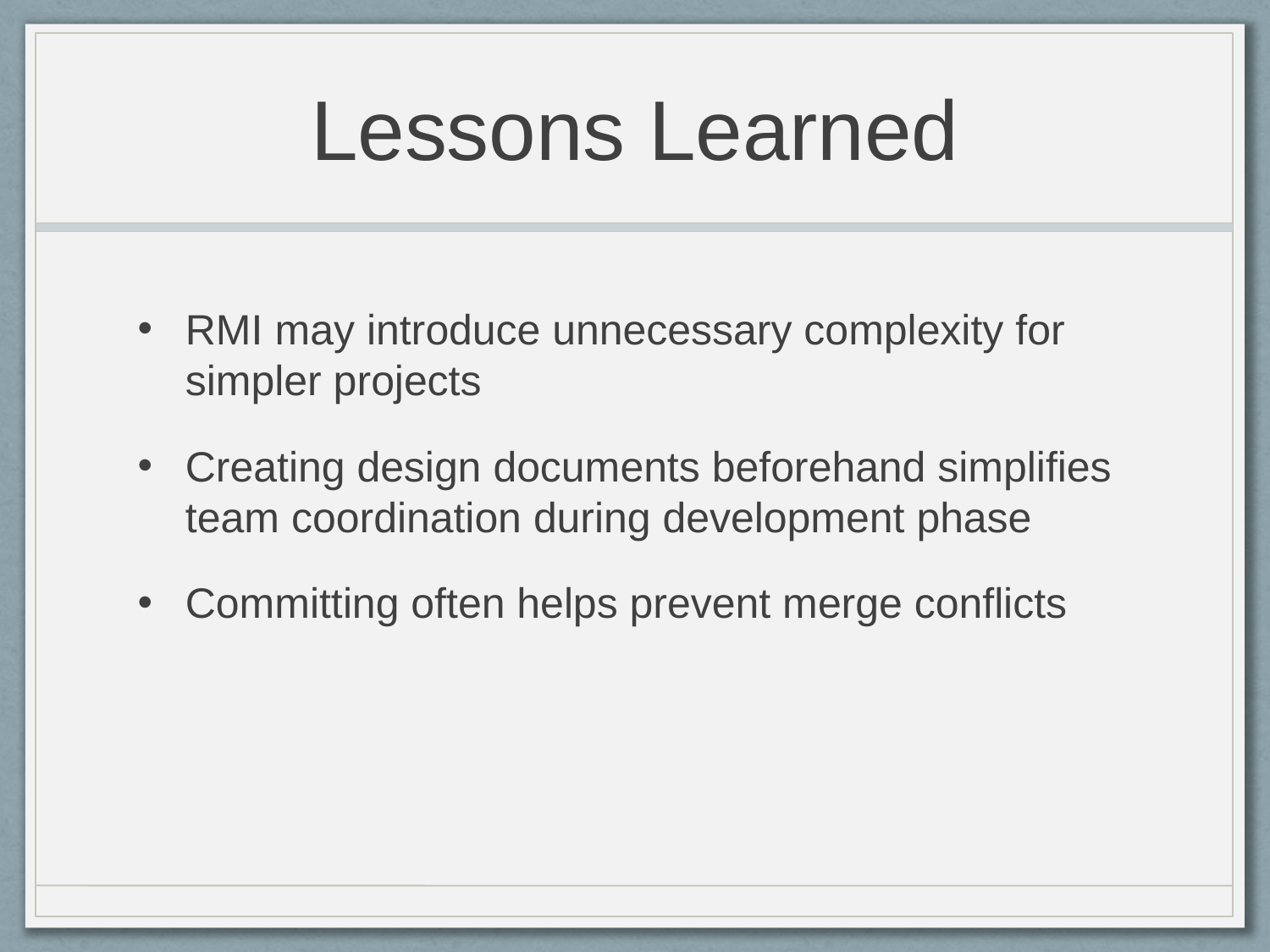

# Lessons Learned
RMI may introduce unnecessary complexity for simpler projects
Creating design documents beforehand simplifies team coordination during development phase
Committing often helps prevent merge conflicts